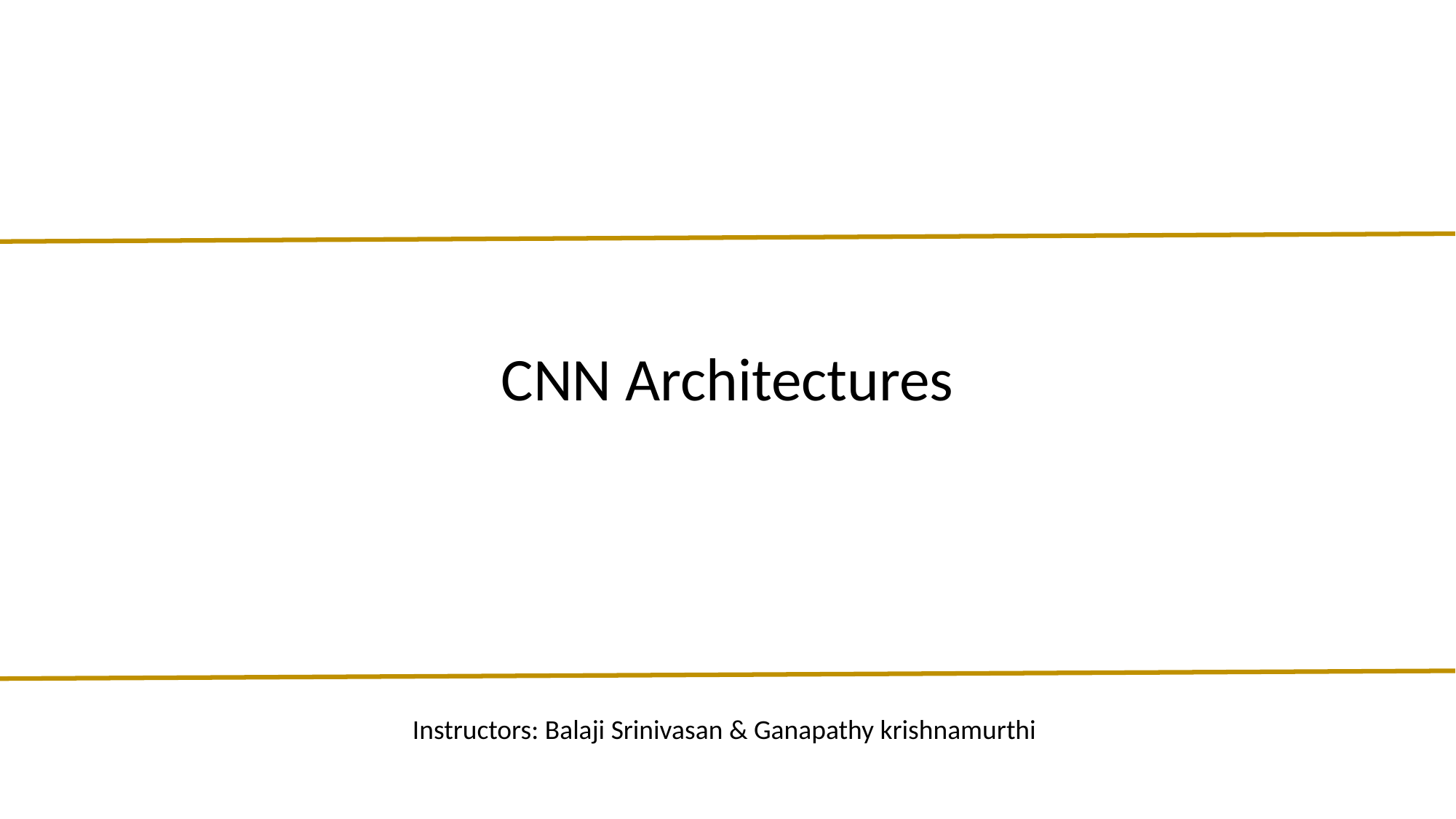

# CNN Architectures

Instructors: Balaji Srinivasan & Ganapathy krishnamurthi